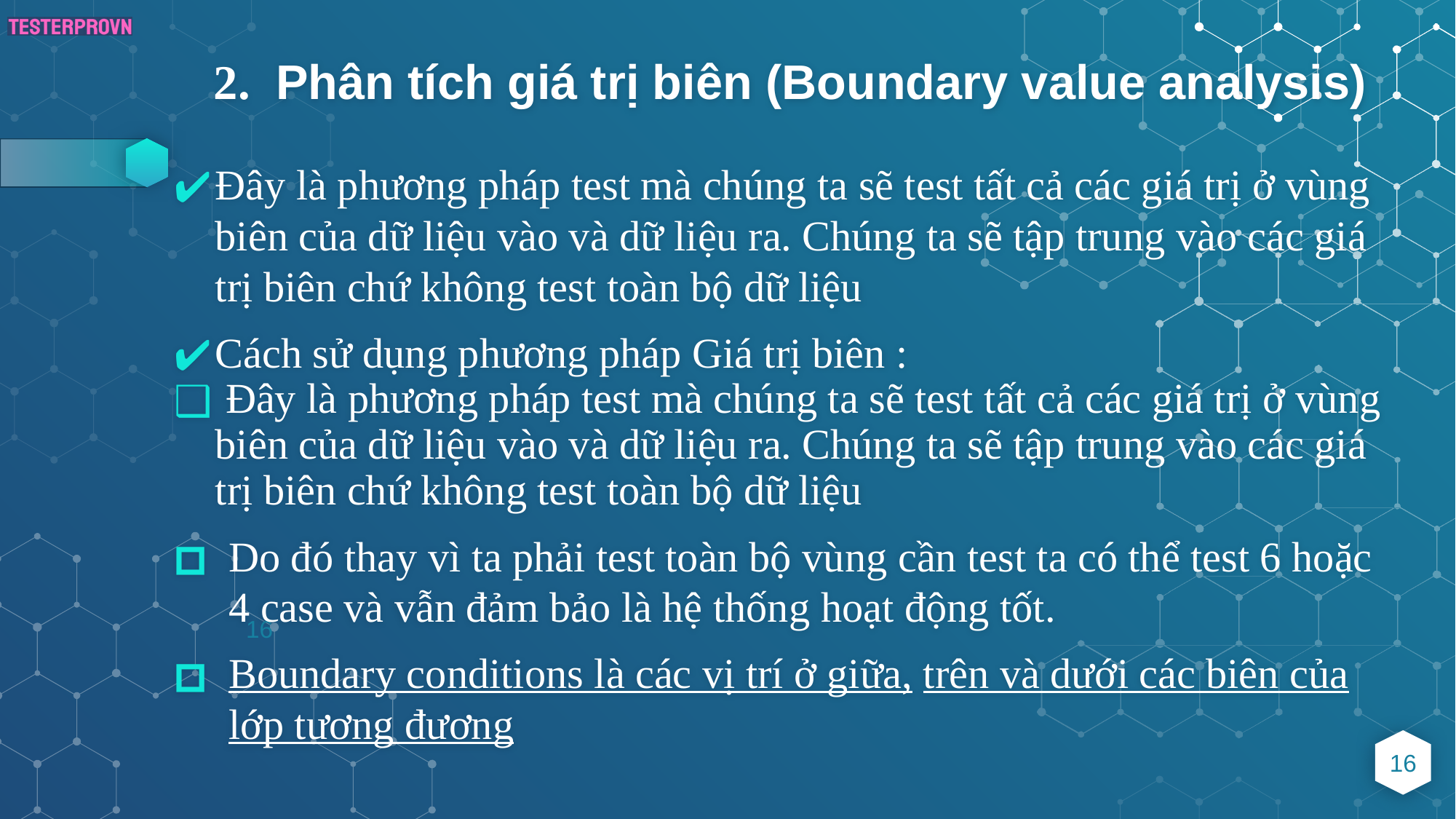

# 2.  Phân tích giá trị biên (Boundary value analysis)
Đây là phương pháp test mà chúng ta sẽ test tất cả các giá trị ở vùng biên của dữ liệu vào và dữ liệu ra. Chúng ta sẽ tập trung vào các giá trị biên chứ không test toàn bộ dữ liệu
Cách sử dụng phương pháp Giá trị biên :
 Đây là phương pháp test mà chúng ta sẽ test tất cả các giá trị ở vùng biên của dữ liệu vào và dữ liệu ra. Chúng ta sẽ tập trung vào các giá trị biên chứ không test toàn bộ dữ liệu
Do đó thay vì ta phải test toàn bộ vùng cần test ta có thể test 6 hoặc 4 case và vẫn đảm bảo là hệ thống hoạt động tốt.
Boundary conditions là các vị trí ở giữa, trên và dưới các biên của lớp tương đương

16